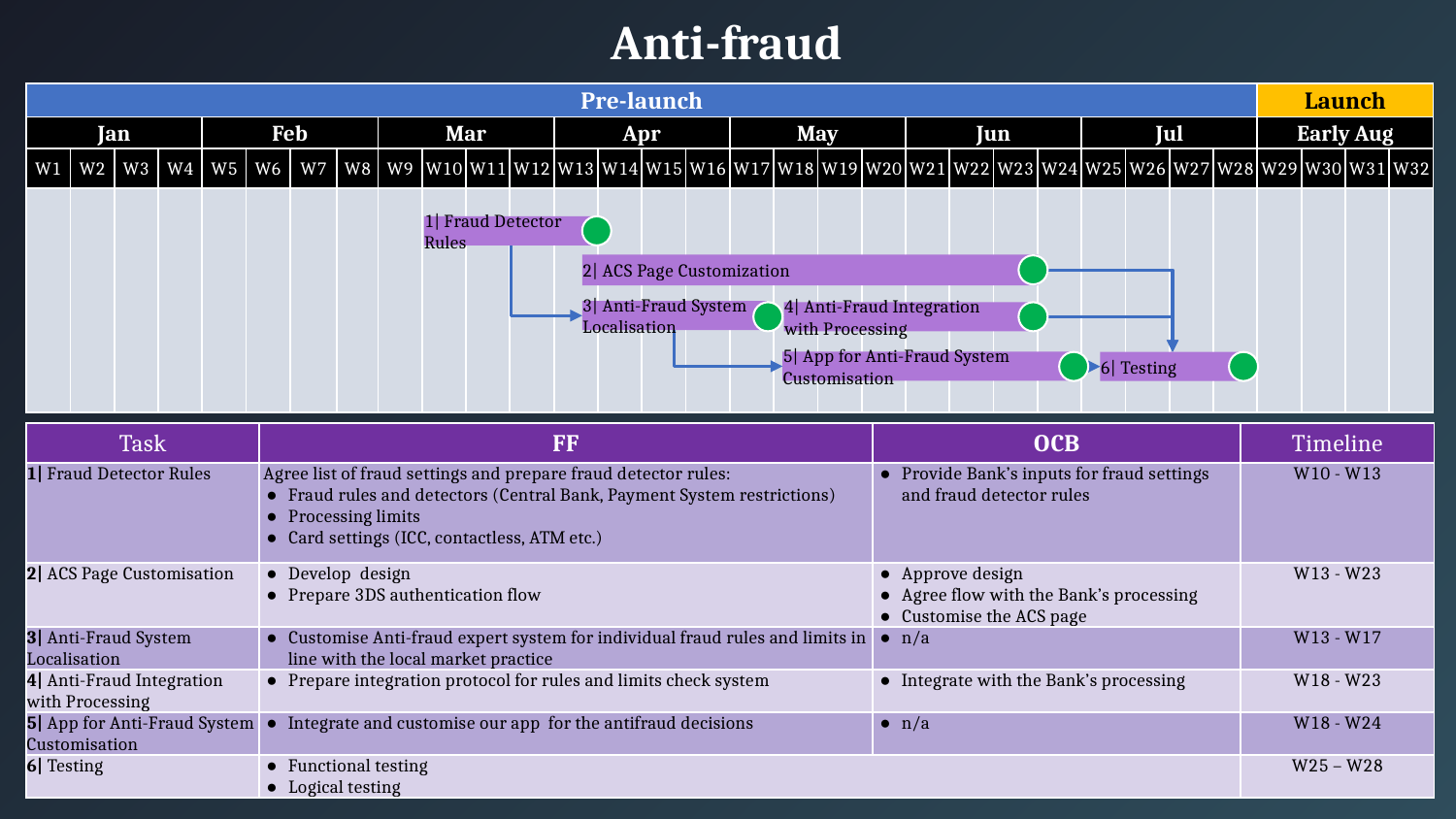

Anti-fraud
| Pre-launch |  |  |  |  |  |  |  |  |  |  |  |  |  |  |  |  |  |  |  |  |  |  |  |  |  |  |  | Launch |  |  |  |
| --- | --- | --- | --- | --- | --- | --- | --- | --- | --- | --- | --- | --- | --- | --- | --- | --- | --- | --- | --- | --- | --- | --- | --- | --- | --- | --- | --- | --- | --- | --- | --- |
| Jan |  |  |  | Feb |  |  |  | Mar |  |  |  | Apr |  |  |  | May |  |  |  | Jun |  |  |  | Jul |  |  |  | Early Aug |  |  |  |
| W1 | W2 | W3 | W4 | W5 | W6 | W7 | W8 | W9 | W10 | W11 | W12 | W13 | W14 | W15 | W16 | W17 | W18 | W19 | W20 | W21 | W22 | W23 | W24 | W25 | W26 | W27 | W28 | W29 | W30 | W31 | W32 |
|  |  |  |  |  |  |  |  |  |  |  |  |  |  |  |  |  |  |  |  |  |  |  |  |  |  |  |  |  |  |  |  |

1| Fraud Detector Rules
2| ACS Page Customization
3| Anti-Fraud System Localisation
4| Anti-Fraud Integration with Processing
5| App for Anti-Fraud System Customisation
6| Testing

| Task | FF | OCB | Timeline |
| --- | --- | --- | --- |
| 1| Fraud Detector Rules | Agree list of fraud settings and prepare fraud detector rules: Fraud rules and detectors (Central Bank, Payment System restrictions) Processing limits Card settings (ICC, contactless, ATM etc.) | Provide Bank’s inputs for fraud settings and fraud detector rules | W10 - W13 |
| 2| ACS Page Customisation | Develop design Prepare 3DS authentication flow | Approve design Agree flow with the Bank’s processing Customise the ACS page | W13 - W23 |
| 3| Anti-Fraud System Localisation | Customise Anti-fraud expert system for individual fraud rules and limits in line with the local market practice | n/a | W13 - W17 |
| 4| Anti-Fraud Integration with Processing | Prepare integration protocol for rules and limits check system | Integrate with the Bank’s processing | W18 - W23 |
| 5| App for Anti-Fraud System Customisation | Integrate and customise our app for the antifraud decisions | n/a | W18 - W24 |
| 6| Testing | Functional testing Logical testing |  | W25 – W28 |